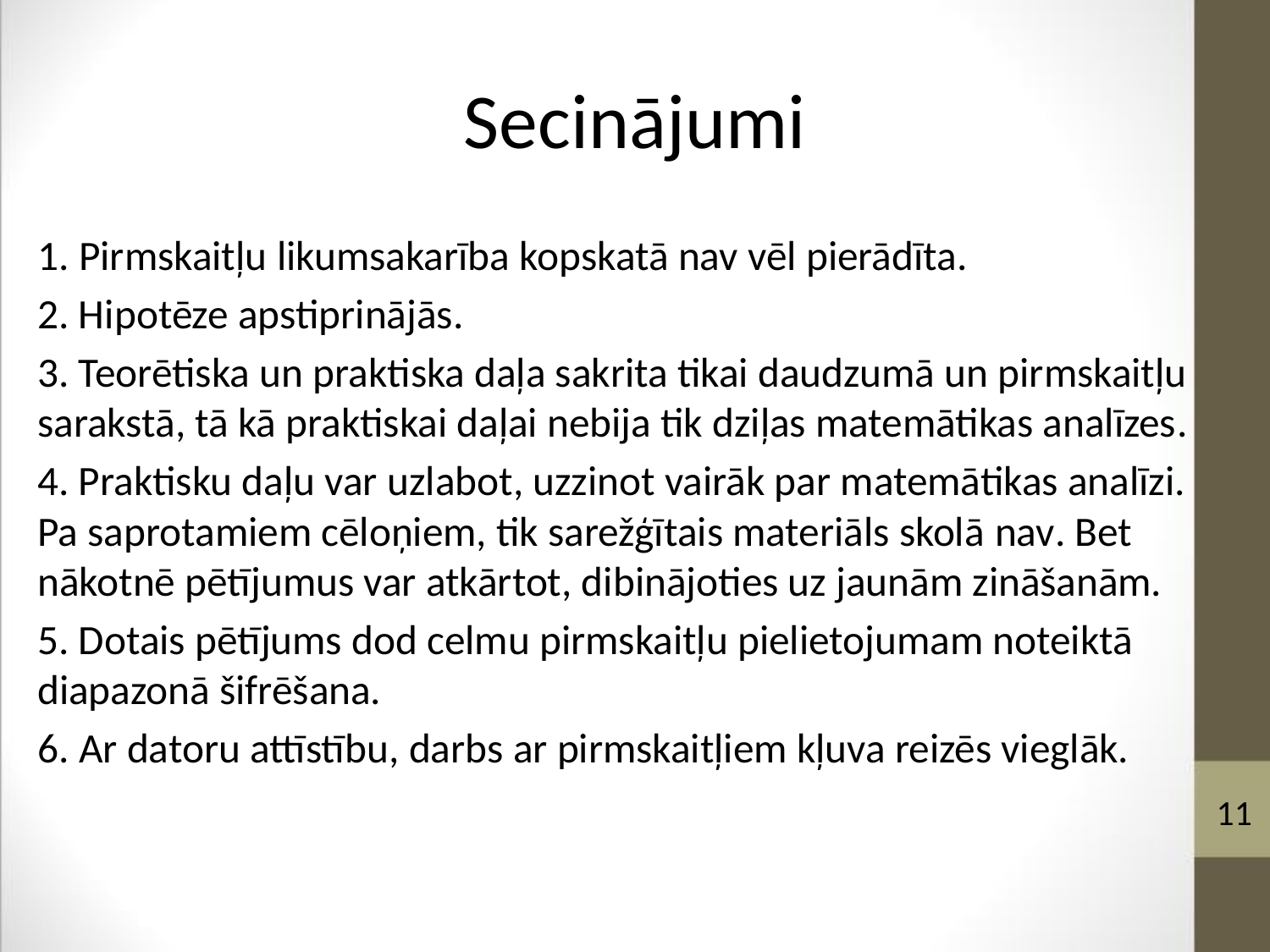

# Secinājumi
1. Pirmskaitļu likumsakarība kopskatā nav vēl pierādīta.
2. Hipotēze apstiprinājās.
3. Teorētiska un praktiska daļa sakrita tikai daudzumā un pirmskaitļu sarakstā, tā kā praktiskai daļai nebija tik dziļas matemātikas analīzes.
4. Praktisku daļu var uzlabot, uzzinot vairāk par matemātikas analīzi. Pa saprotamiem cēloņiem, tik sarežģītais materiāls skolā nav. Bet nākotnē pētījumus var atkārtot, dibinājoties uz jaunām zināšanām.
5. Dotais pētījums dod celmu pirmskaitļu pielietojumam noteiktā diapazonā šifrēšana.
6. Ar datoru attīstību, darbs ar pirmskaitļiem kļuva reizēs vieglāk.
11